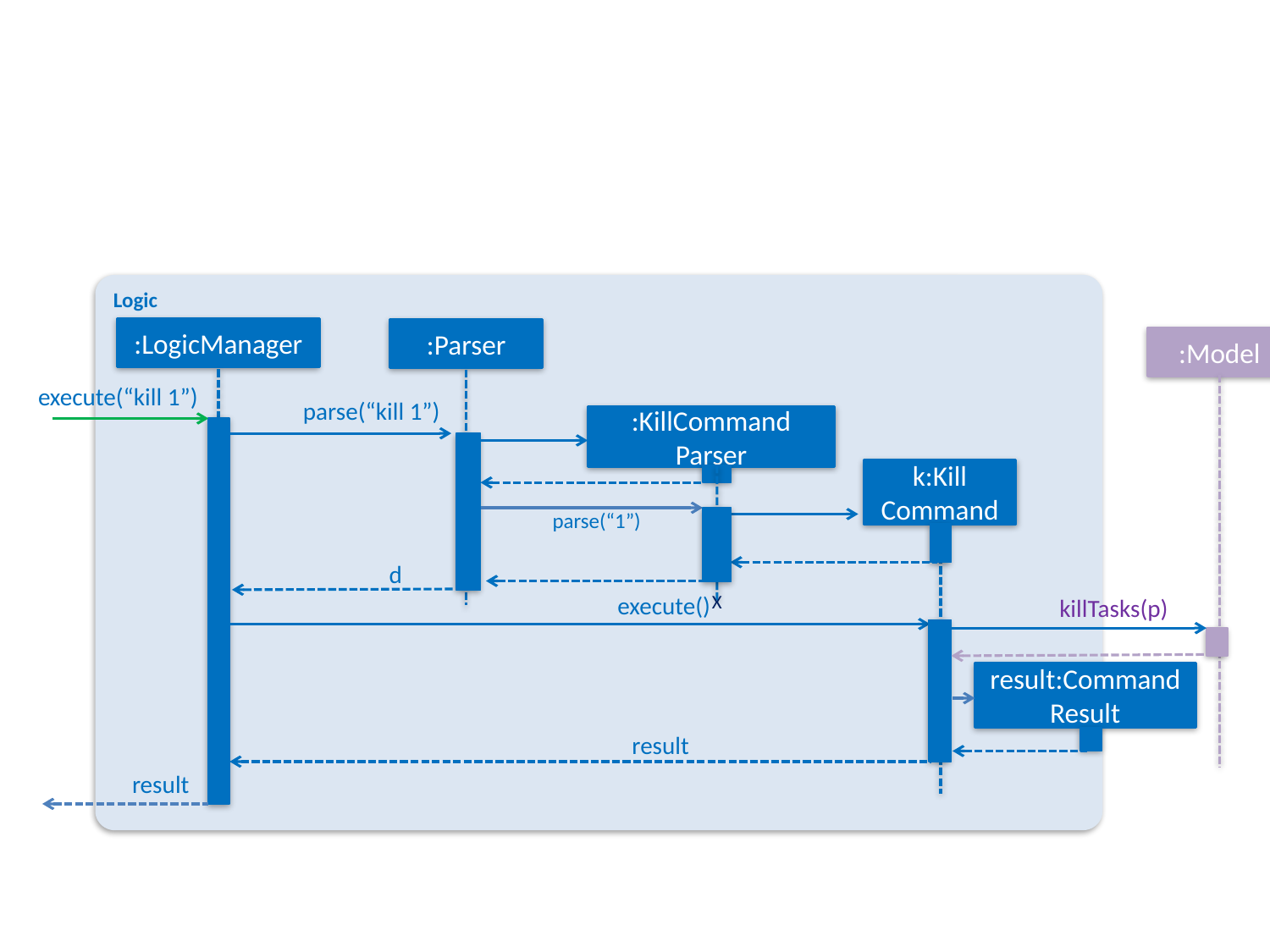

Logic
:LogicManager
:Parser
:Model
execute(“kill 1”)
parse(“kill 1”)
:KillCommand
Parser

k:Kill
Command

parse(“1”)

d
X
execute()
killTasks(p)

result:Command Result

result
result